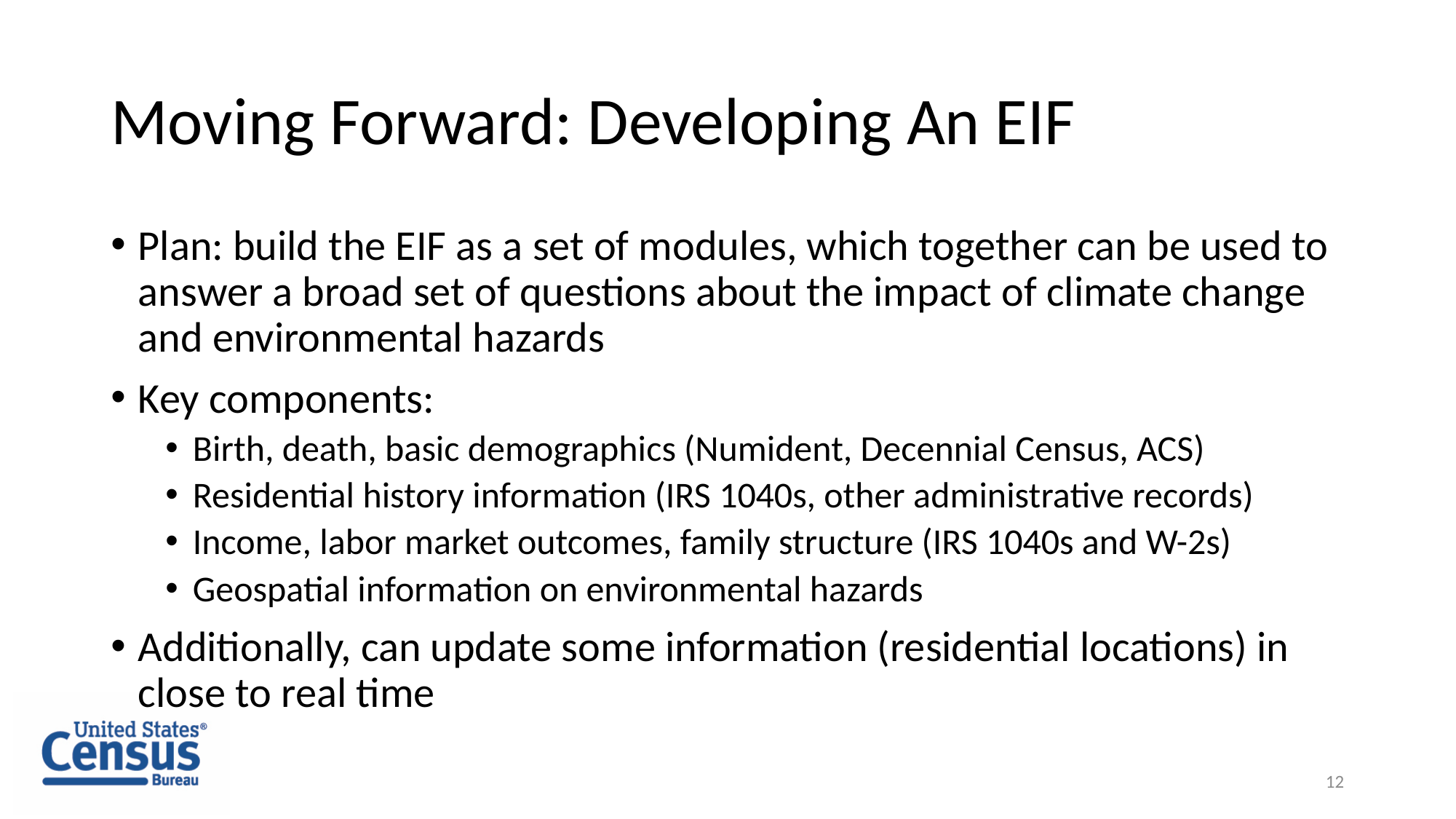

# Moving Forward: Developing An EIF
Plan: build the EIF as a set of modules, which together can be used to answer a broad set of questions about the impact of climate change and environmental hazards
Key components:
Birth, death, basic demographics (Numident, Decennial Census, ACS)
Residential history information (IRS 1040s, other administrative records)
Income, labor market outcomes, family structure (IRS 1040s and W-2s)
Geospatial information on environmental hazards
Additionally, can update some information (residential locations) in close to real time
12